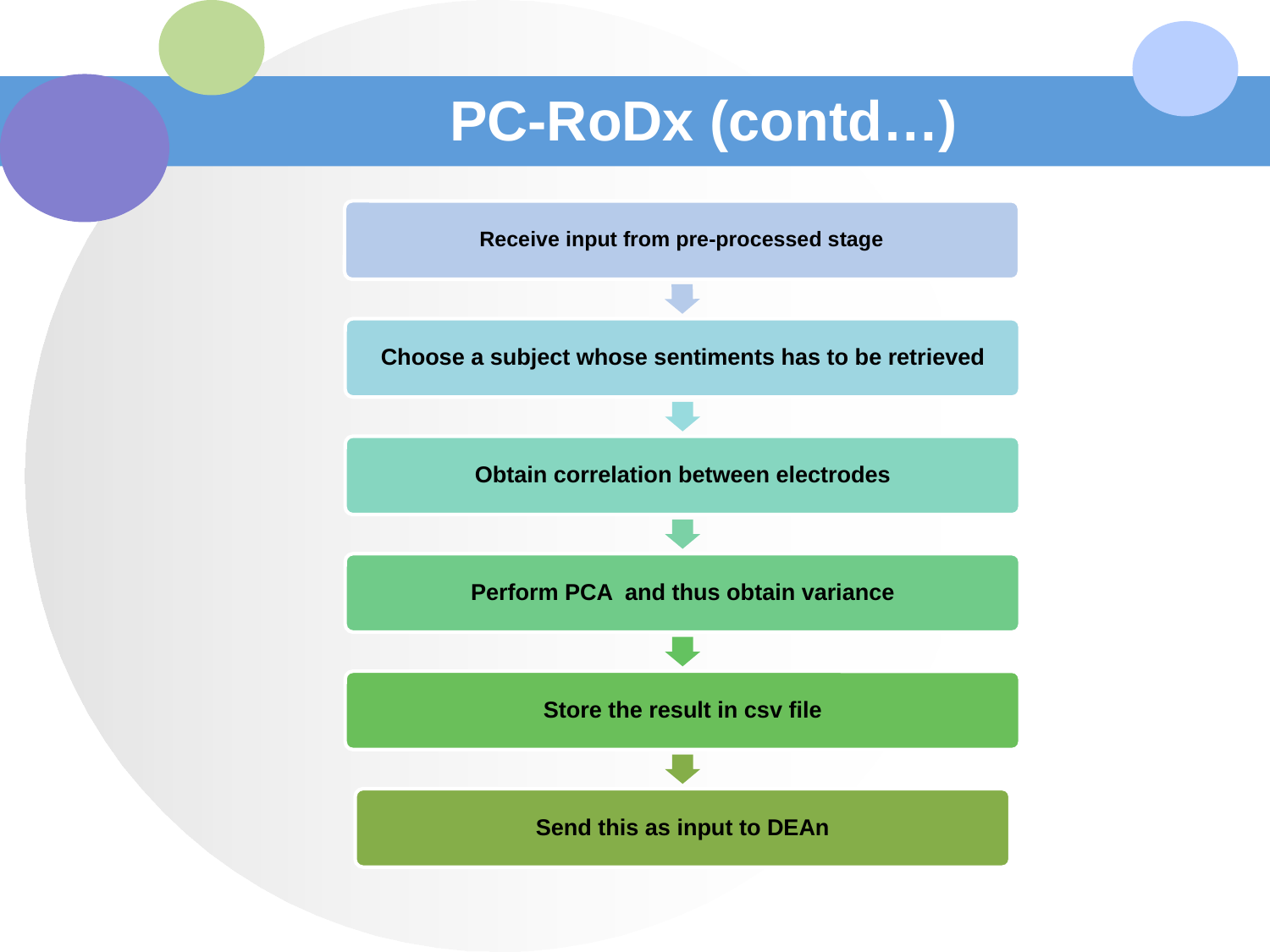

# PC-RoDx (contd…)
Receive input from pre-processed stage

Choose a subject whose sentiments has to be retrieved

Obtain correlation between electrodes

Perform PCA  and thus obtain variance

Store the result in csv file

Send this as input to DEAn